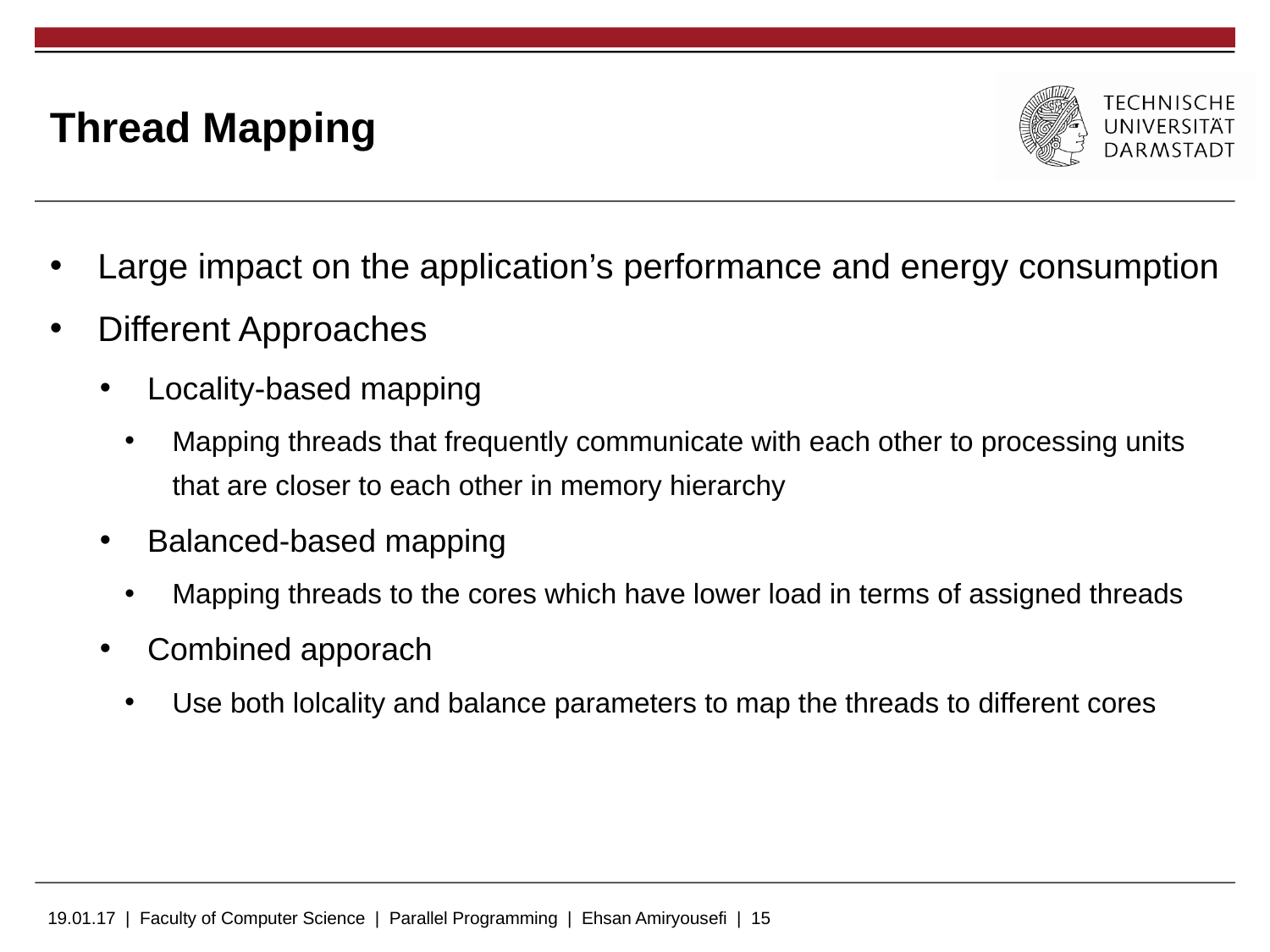

# Thread Mapping
Large impact on the application’s performance and energy consumption
Different Approaches
Locality-based mapping
Mapping threads that frequently communicate with each other to processing units that are closer to each other in memory hierarchy
Balanced-based mapping
Mapping threads to the cores which have lower load in terms of assigned threads
Combined apporach
Use both lolcality and balance parameters to map the threads to different cores